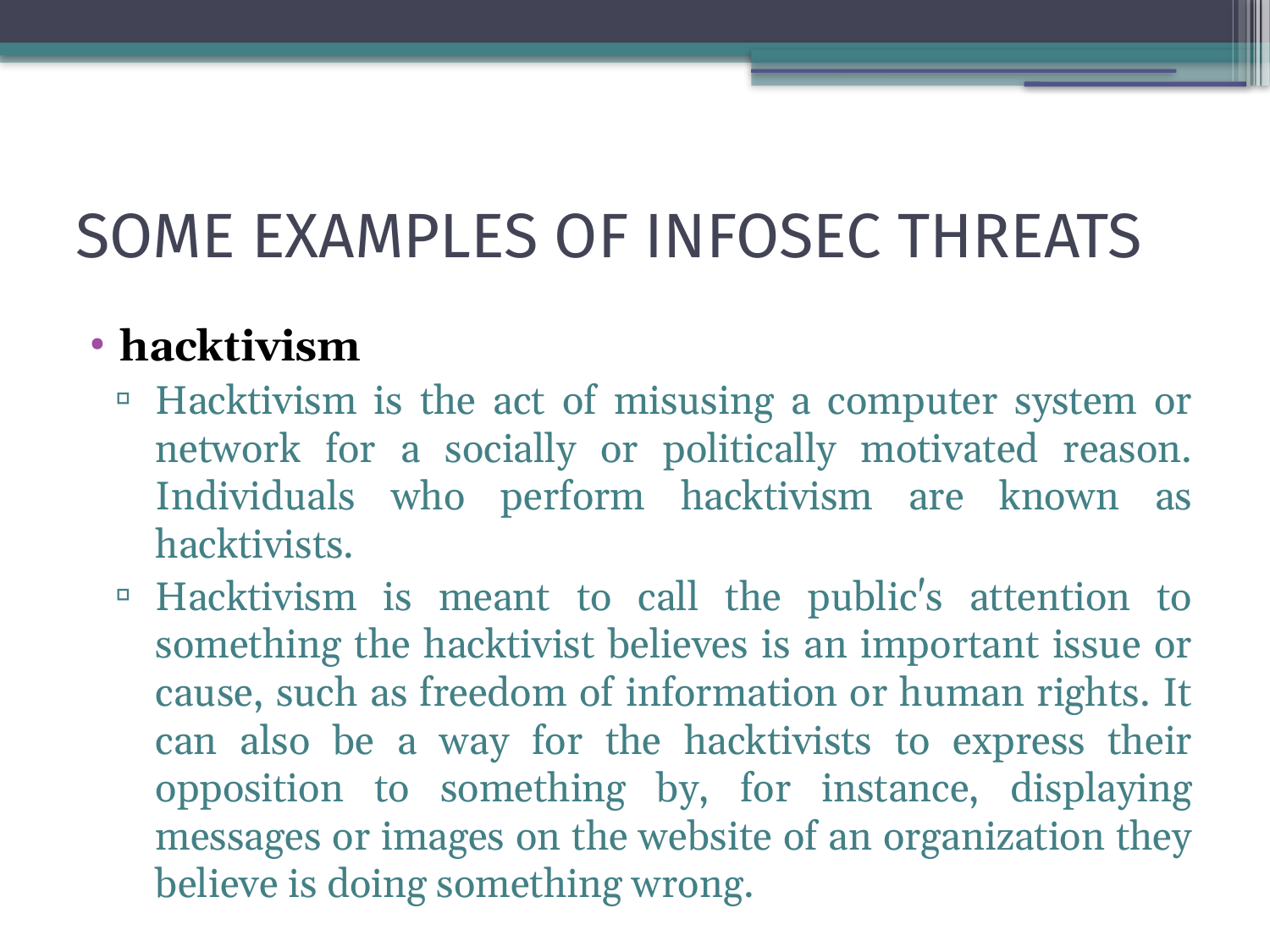

SOME EXAMPLES OF INFOSEC THREATS
hacktivism
Hacktivism is the act of misusing a computer system or network for a socially or politically motivated reason. Individuals who perform hacktivism are known as hacktivists.
Hacktivism is meant to call the public's attention to something the hacktivist believes is an important issue or cause, such as freedom of information or human rights. It can also be a way for the hacktivists to express their opposition to something by, for instance, displaying messages or images on the website of an organization they believe is doing something wrong.